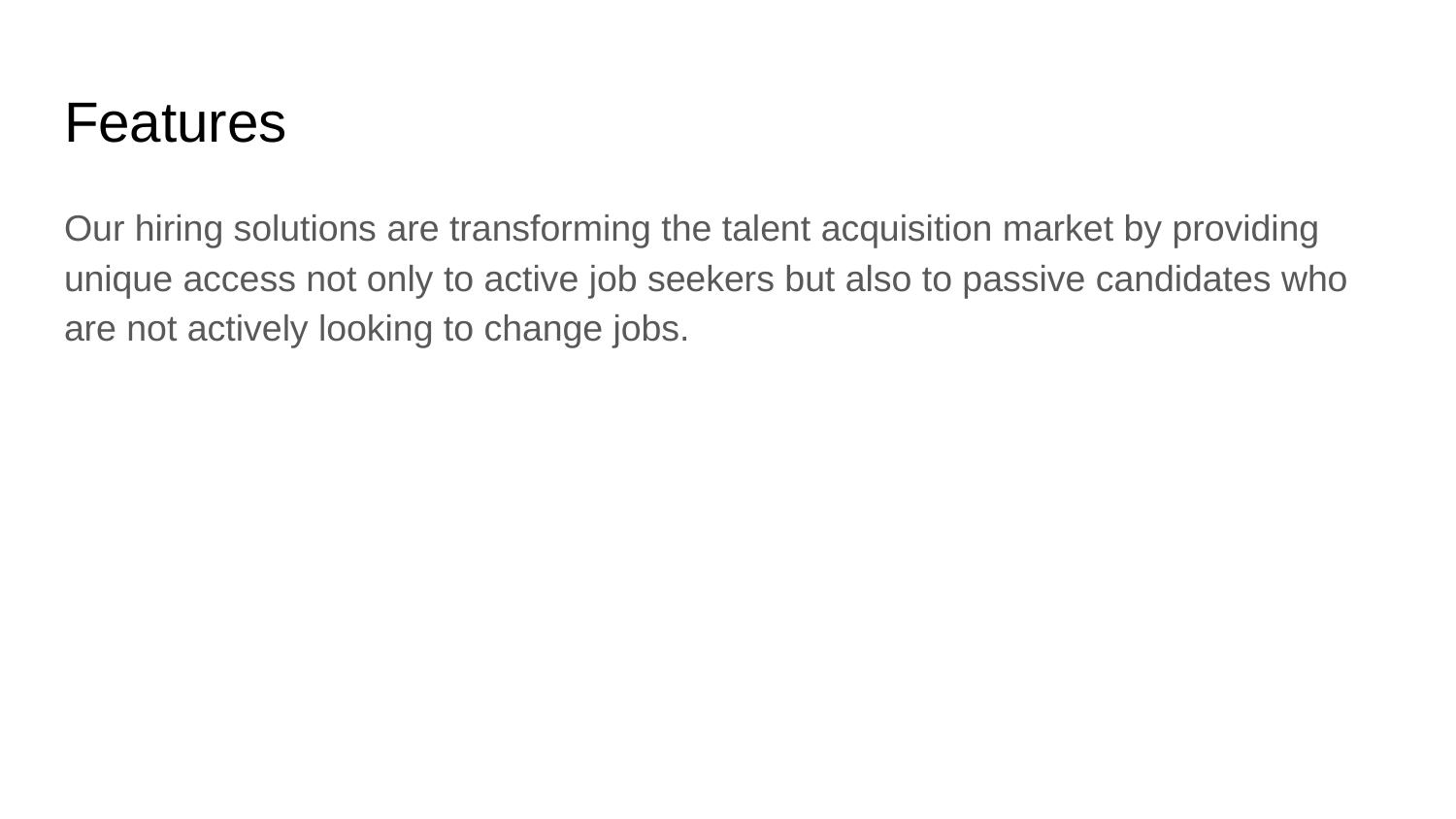

# Features
Our hiring solutions are transforming the talent acquisition market by providing unique access not only to active job seekers but also to passive candidates who are not actively looking to change jobs.